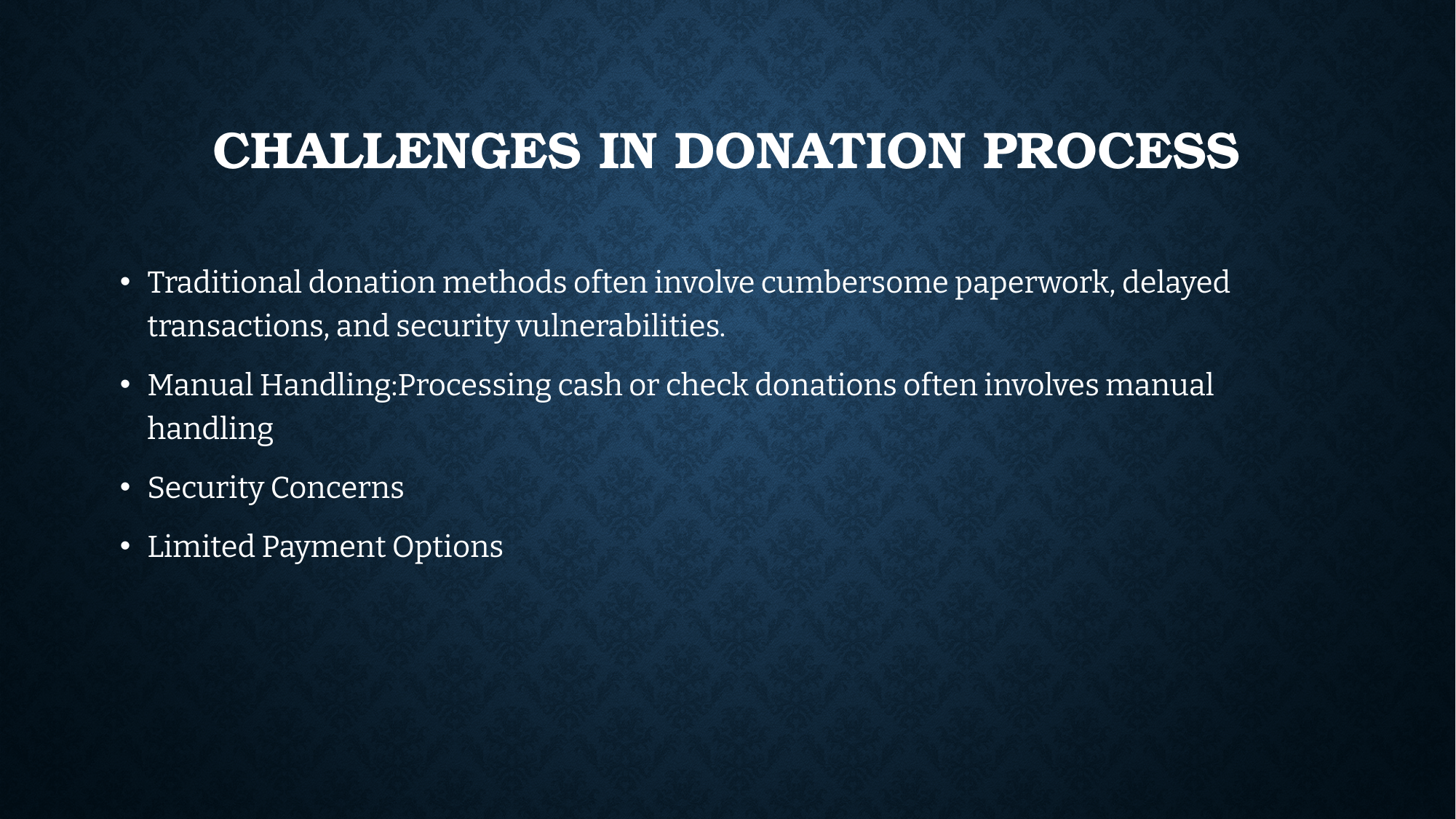

# Challenges in Donation Process
Traditional donation methods often involve cumbersome paperwork, delayed transactions, and security vulnerabilities.
Manual Handling:Processing cash or check donations often involves manual handling
Security Concerns
Limited Payment Options